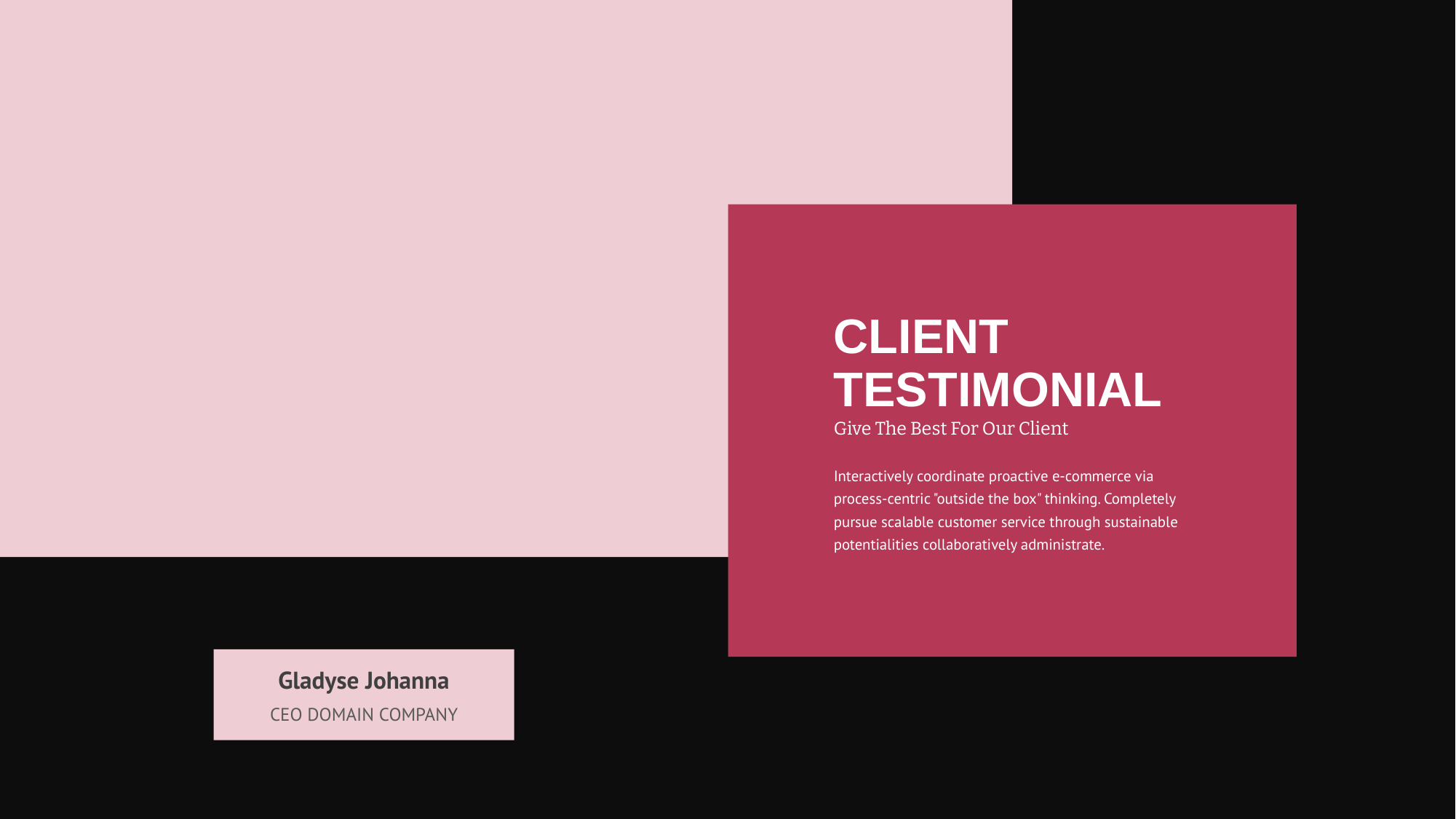

CLIENT
TESTIMONIAL
Give The Best For Our Client
Interactively coordinate proactive e-commerce via process-centric "outside the box" thinking. Completely pursue scalable customer service through sustainable potentialities collaboratively administrate.

Gladyse Johanna
CEO DOMAIN COMPANY